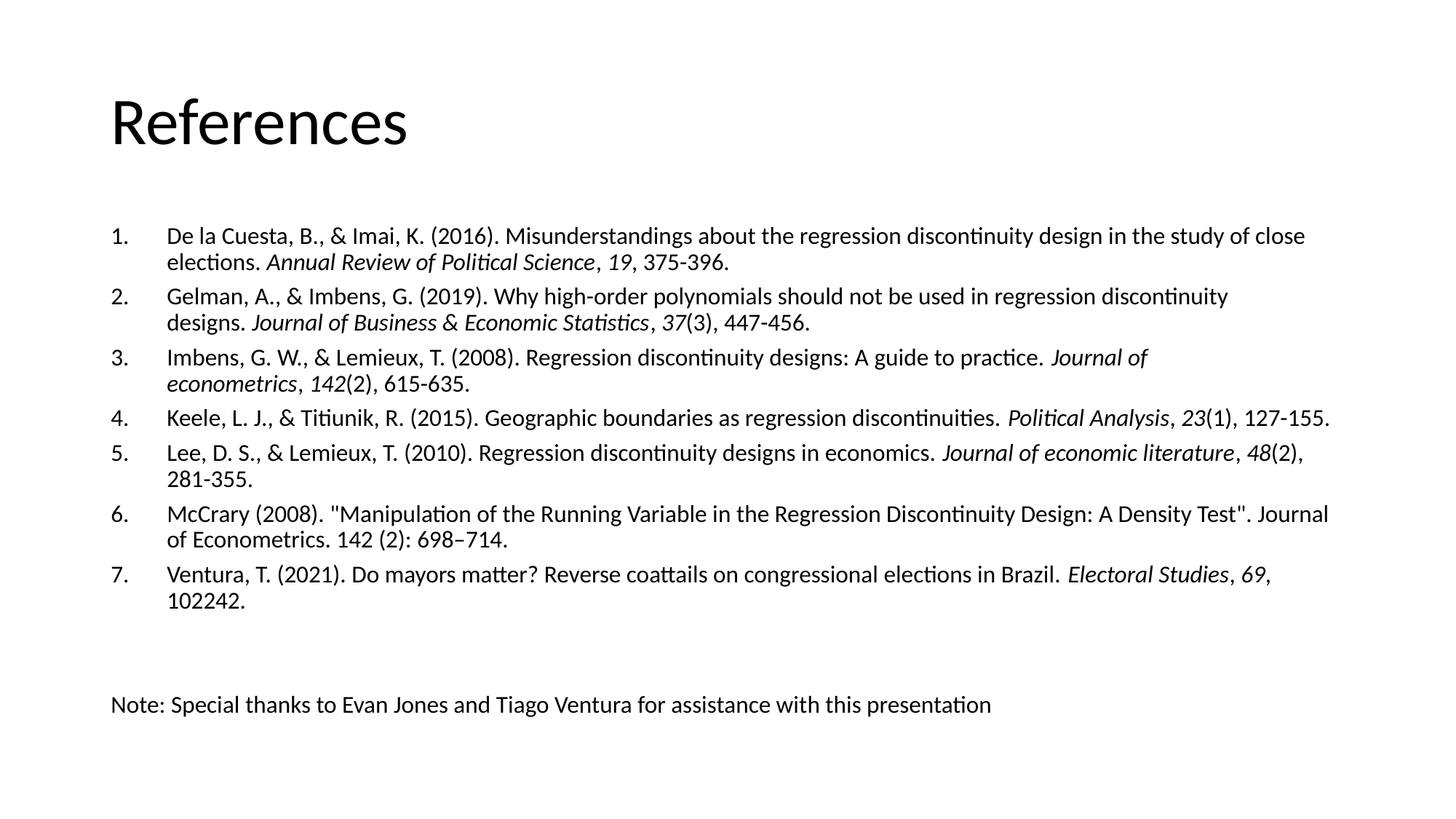

# References
De la Cuesta, B., & Imai, K. (2016). Misunderstandings about the regression discontinuity design in the study of close elections. Annual Review of Political Science, 19, 375-396.
Gelman, A., & Imbens, G. (2019). Why high-order polynomials should not be used in regression discontinuity designs. Journal of Business & Economic Statistics, 37(3), 447-456.
Imbens, G. W., & Lemieux, T. (2008). Regression discontinuity designs: A guide to practice. Journal of econometrics, 142(2), 615-635.
Keele, L. J., & Titiunik, R. (2015). Geographic boundaries as regression discontinuities. Political Analysis, 23(1), 127-155.
Lee, D. S., & Lemieux, T. (2010). Regression discontinuity designs in economics. Journal of economic literature, 48(2), 281-355.
McCrary (2008). "Manipulation of the Running Variable in the Regression Discontinuity Design: A Density Test". Journal of Econometrics. 142 (2): 698–714.
Ventura, T. (2021). Do mayors matter? Reverse coattails on congressional elections in Brazil. Electoral Studies, 69, 102242.

Note: Special thanks to Evan Jones and Tiago Ventura for assistance with this presentation